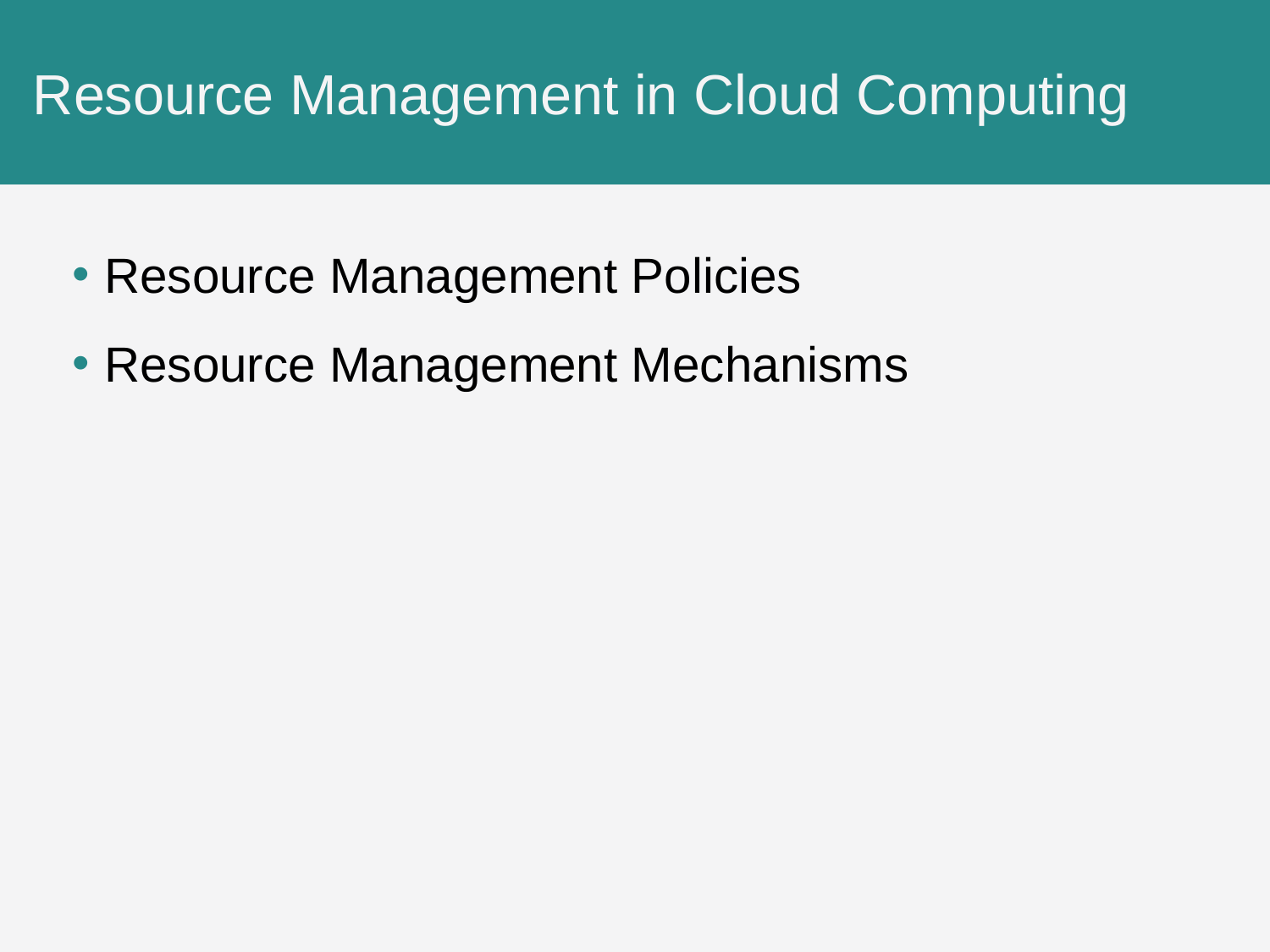

# Resource Management in Cloud Computing
Resource Management Policies
Resource Management Mechanisms